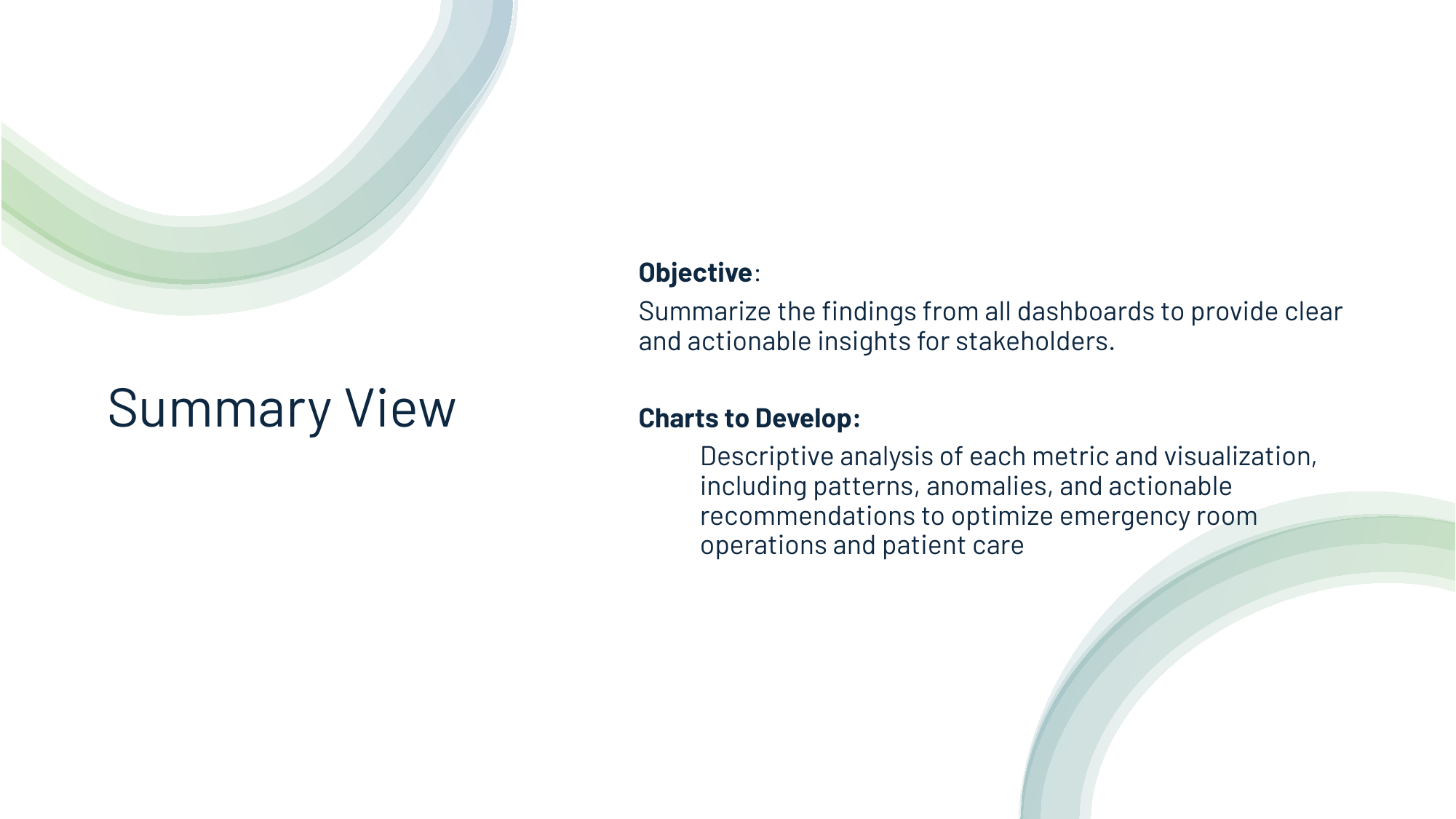

Summary View
Objective:
Summarize the findings from all dashboards to provide clear and actionable insights for stakeholders.

Charts to Develop:
Descriptive analysis of each metric and visualization, including patterns, anomalies, and actionable recommendations to optimize emergency room operations and patient care